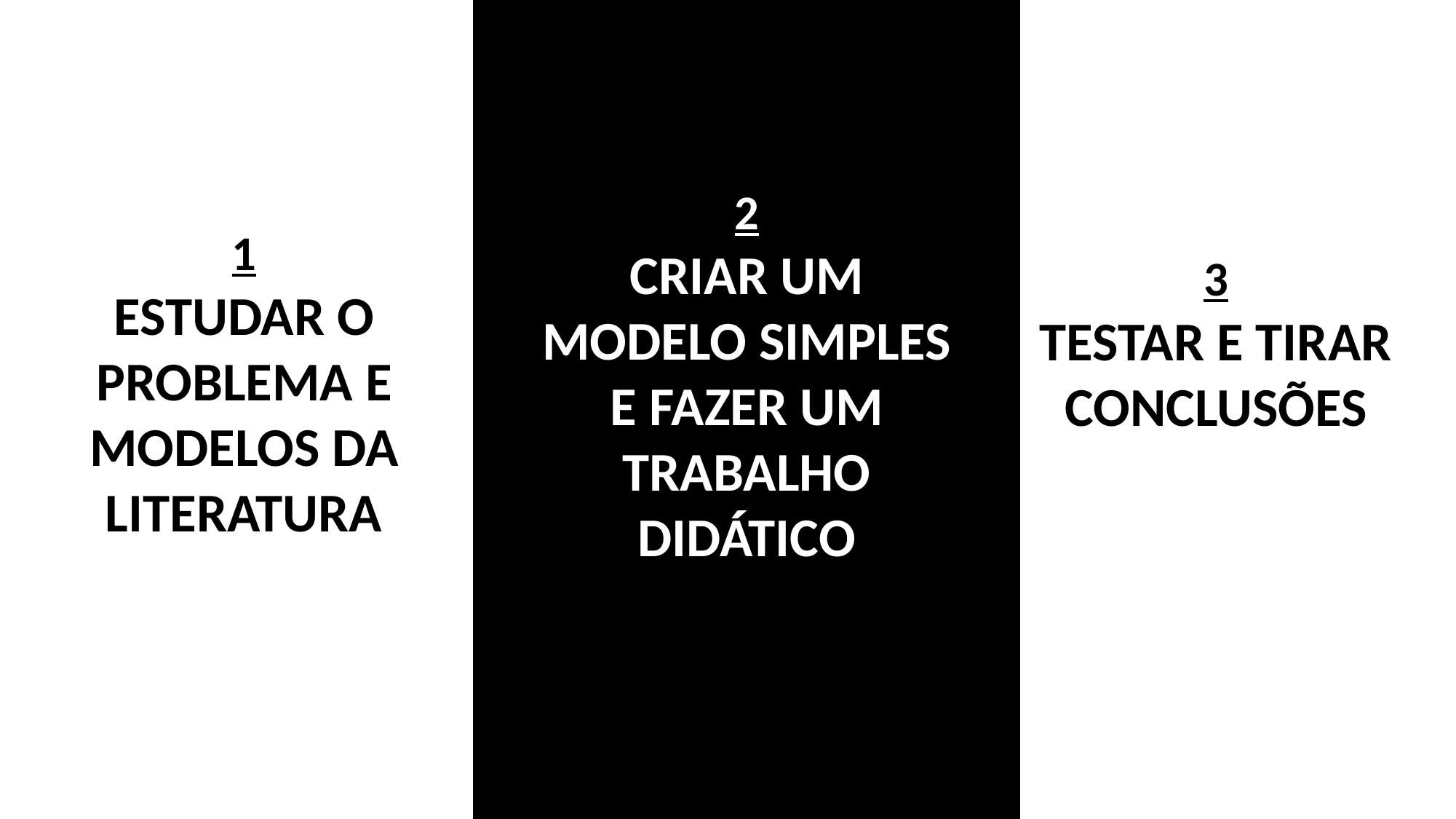

2
CRIAR UM MODELO SIMPLES E FAZER UM TRABALHO DIDÁTICO
1
ESTUDAR O PROBLEMA E MODELOS DA LITERATURA
3
TESTAR E TIRAR CONCLUSÕES